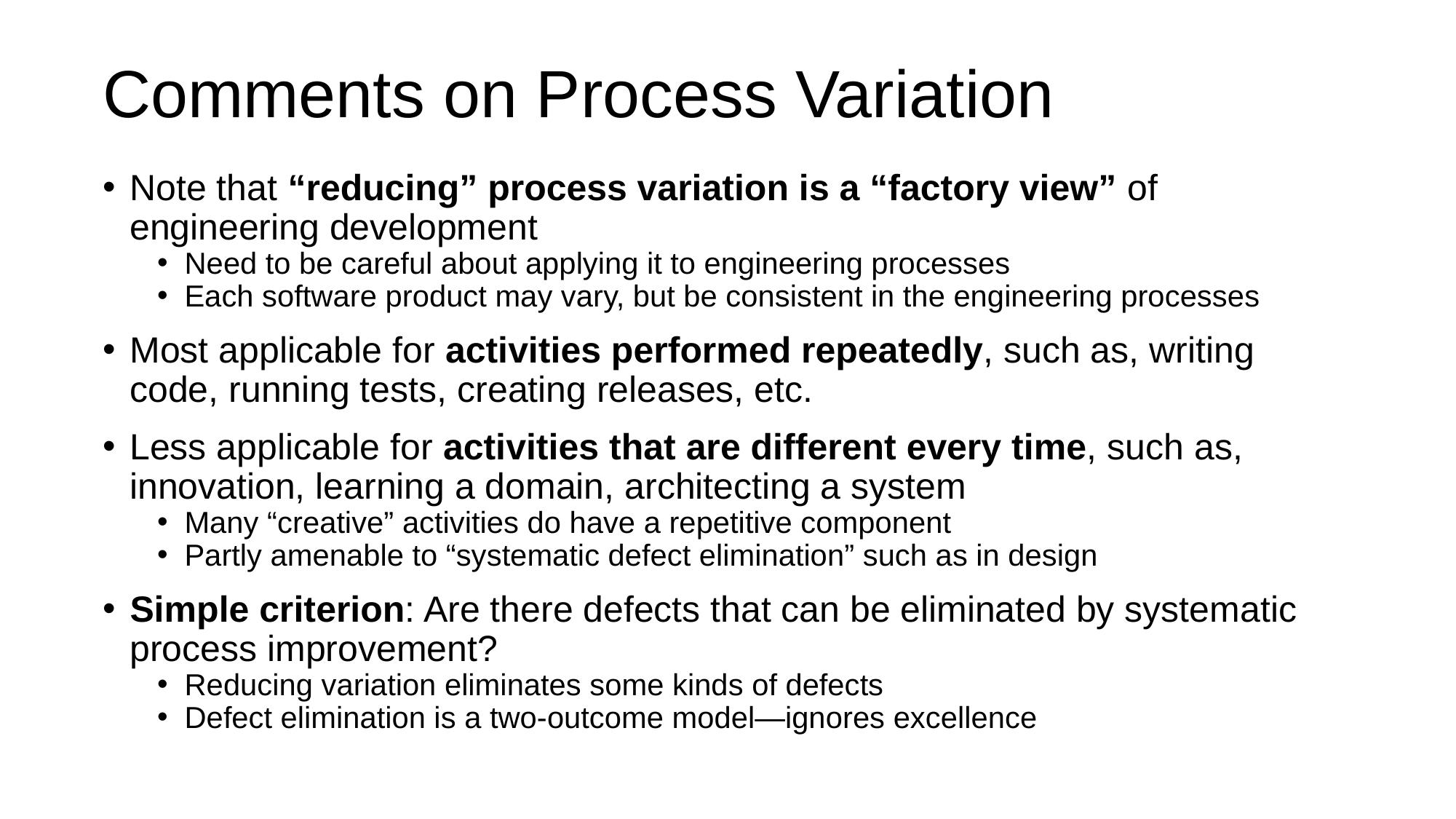

# Comments on Process Variation
Note that “reducing” process variation is a “factory view” of engineering development
Need to be careful about applying it to engineering processes
Each software product may vary, but be consistent in the engineering processes
Most applicable for activities performed repeatedly, such as, writing code, running tests, creating releases, etc.
Less applicable for activities that are different every time, such as, innovation, learning a domain, architecting a system
Many “creative” activities do have a repetitive component
Partly amenable to “systematic defect elimination” such as in design
Simple criterion: Are there defects that can be eliminated by systematic process improvement?
Reducing variation eliminates some kinds of defects
Defect elimination is a two-outcome model—ignores excellence